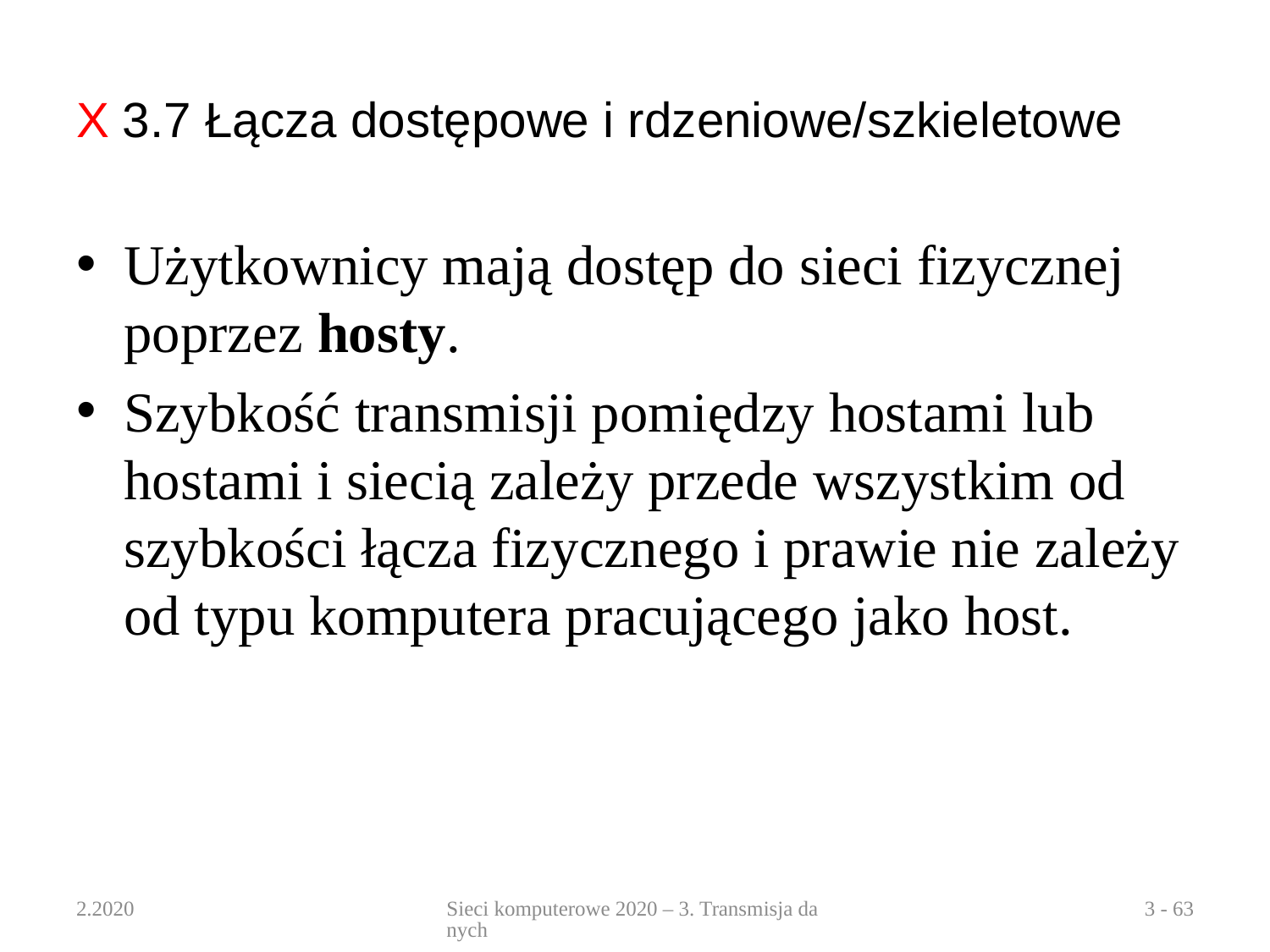

# X 3.7 Łącza dostępowe i rdzeniowe/szkieletowe
Użytkownicy mają dostęp do sieci fizycznej poprzez hosty.
Szybkość transmisji pomiędzy hostami lub hostami i siecią zależy przede wszystkim od szybkości łącza fizycznego i prawie nie zależy od typu komputera pracującego jako host.
2.2020
Sieci komputerowe 2020 – 3. Transmisja danych
3 - 63